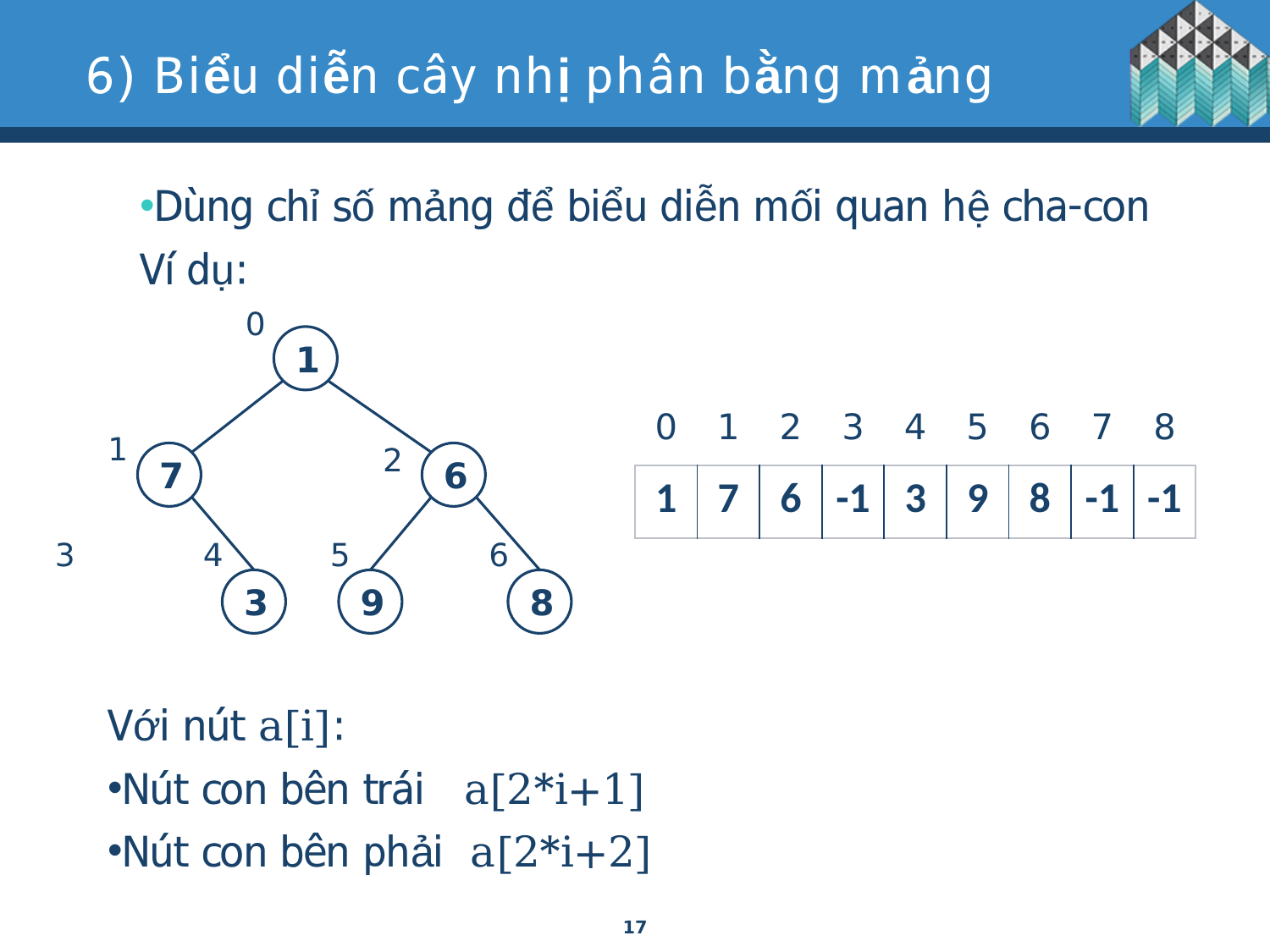

# 6) Biểu diễn cây nhị phân bằng mảng
Dùng chỉ số mảng để biểu diễn mối quan hệ cha-con
Ví dụ:
0
1
| 0 | 1 | 2 | 3 | 4 | 5 | 6 | 7 | 8 |
| --- | --- | --- | --- | --- | --- | --- | --- | --- |
1
2
7
6
| 1 | 7 | 6 | -1 | 3 | 9 | 8 | -1 | -1 |
| --- | --- | --- | --- | --- | --- | --- | --- | --- |
3
4
5
6
3
9
8
Với nút a[i]:
Nút con bên trái   a[2*i+1]
Nút con bên phải  a[2*i+2]
17